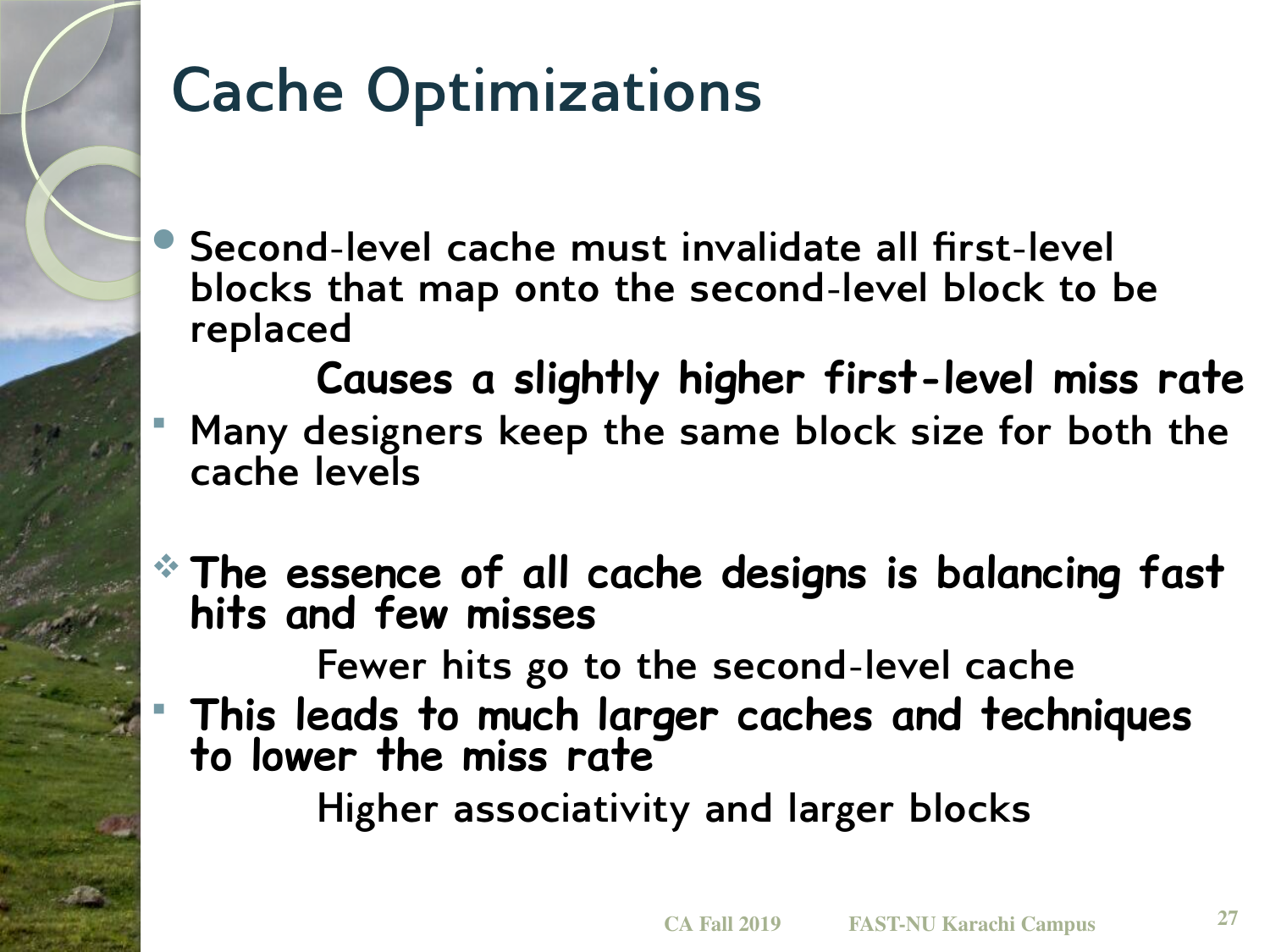

# Cache Optimizations
Second-level cache must invalidate all first-level blocks that map onto the second-level block to be replaced
		Causes a slightly higher first-level miss rate
Many designers keep the same block size for both the cache levels

The essence of all cache designs is balancing fast hits and few misses
		Fewer hits go to the second-level cache
This leads to much larger caches and techniques to lower the miss rate
		Higher associativity and larger blocks
CA Fall 2019
27
FAST-NU Karachi Campus